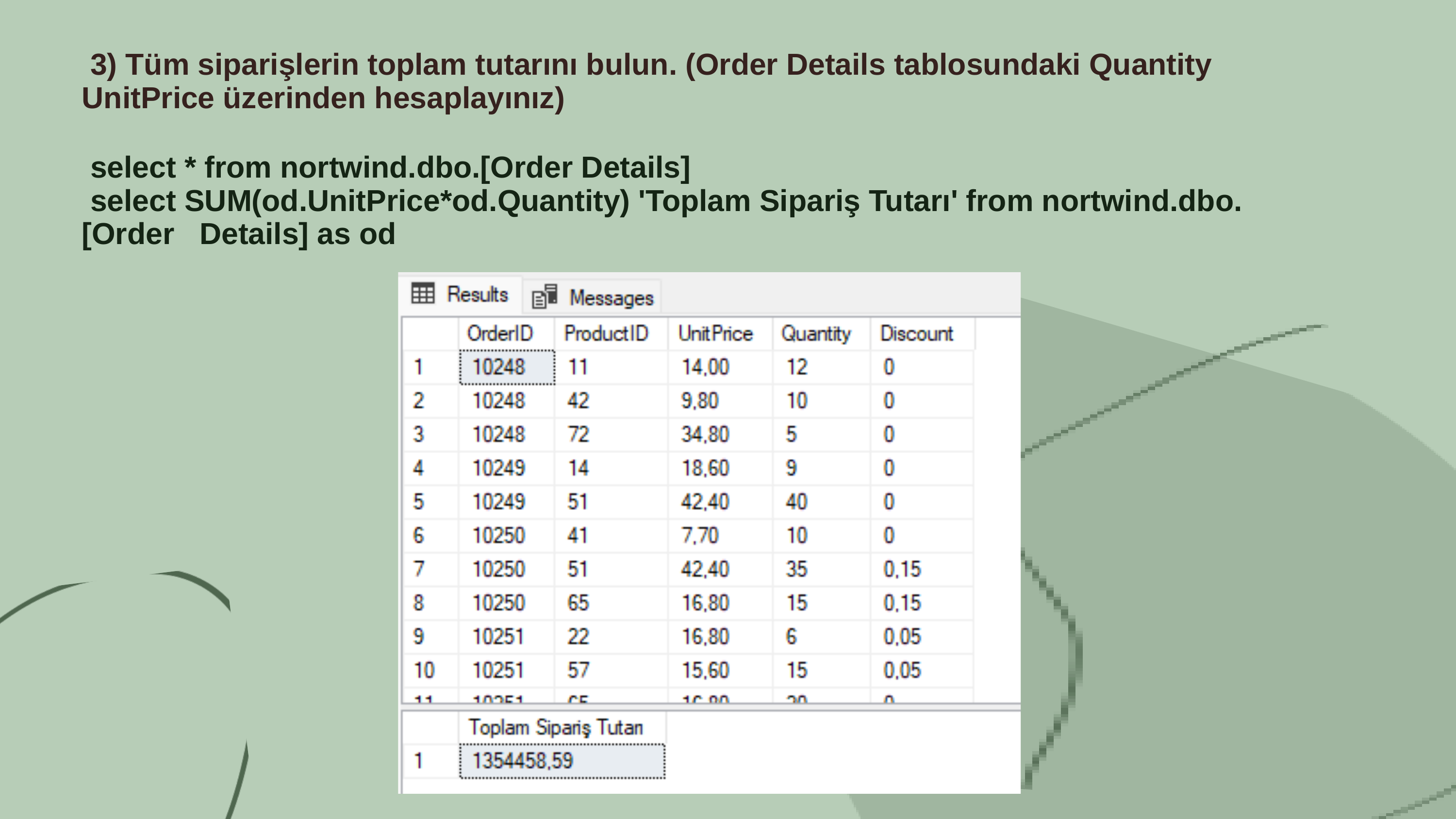

3) Tüm siparişlerin toplam tutarını bulun. (Order Details tablosundaki Quantity UnitPrice üzerinden hesaplayınız)
 select * from nortwind.dbo.[Order Details]
 select SUM(od.UnitPrice*od.Quantity) 'Toplam Sipariş Tutarı' from nortwind.dbo.[Order   Details] as od